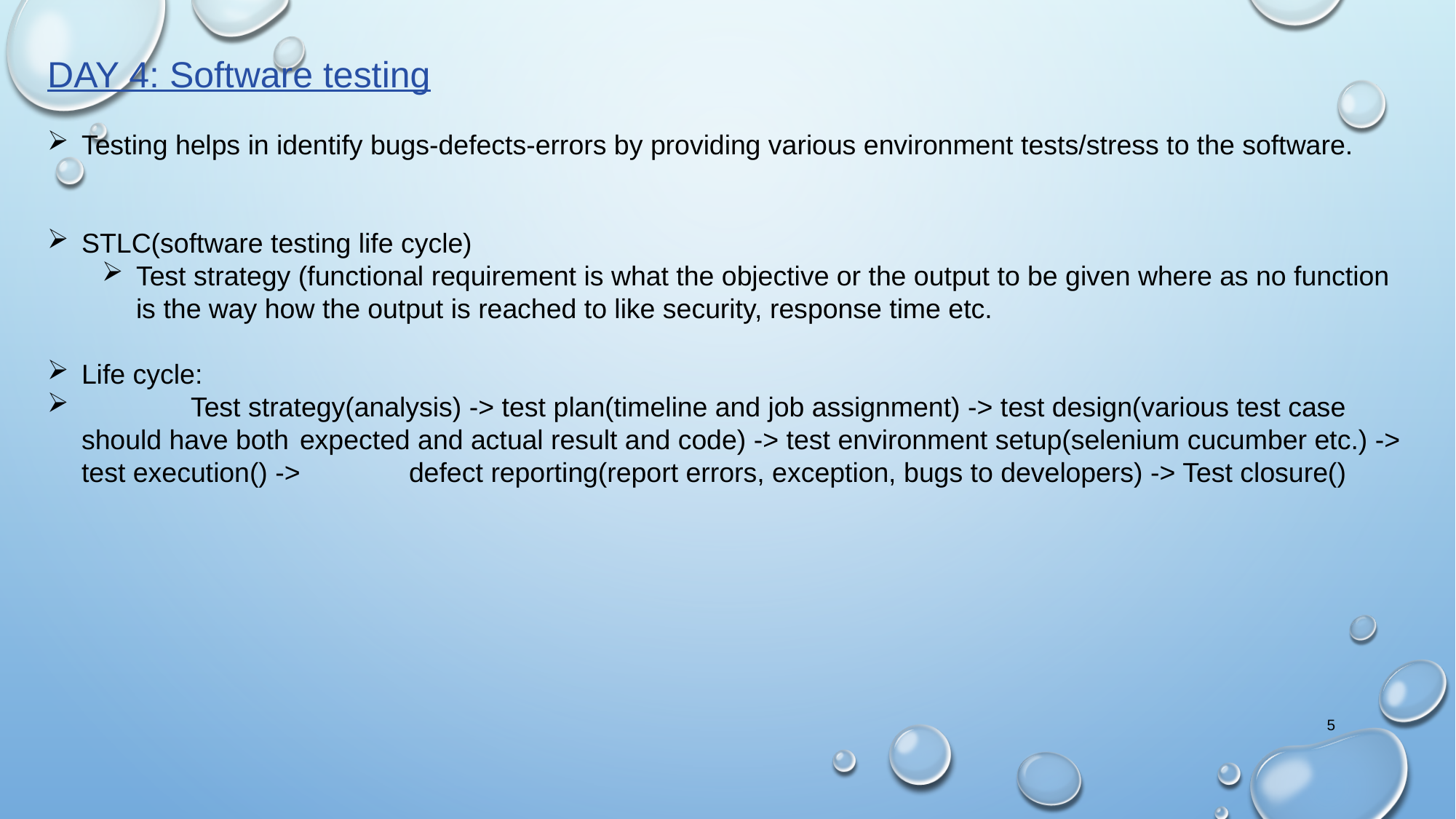

DAY 4: Software testing

Testing helps in identify bugs-defects-errors by providing various environment tests/stress to the software.

STLC(software testing life cycle)
Test strategy (functional requirement is what the objective or the output to be given where as no function is the way how the output is reached to like security, response time etc.

Life cycle:
	Test strategy(analysis) -> test plan(timeline and job assignment) -> test design(various test case should have both 	expected and actual result and code) -> test environment setup(selenium cucumber etc.) -> test execution() -> 	defect reporting(report errors, exception, bugs to developers) -> Test closure()

5